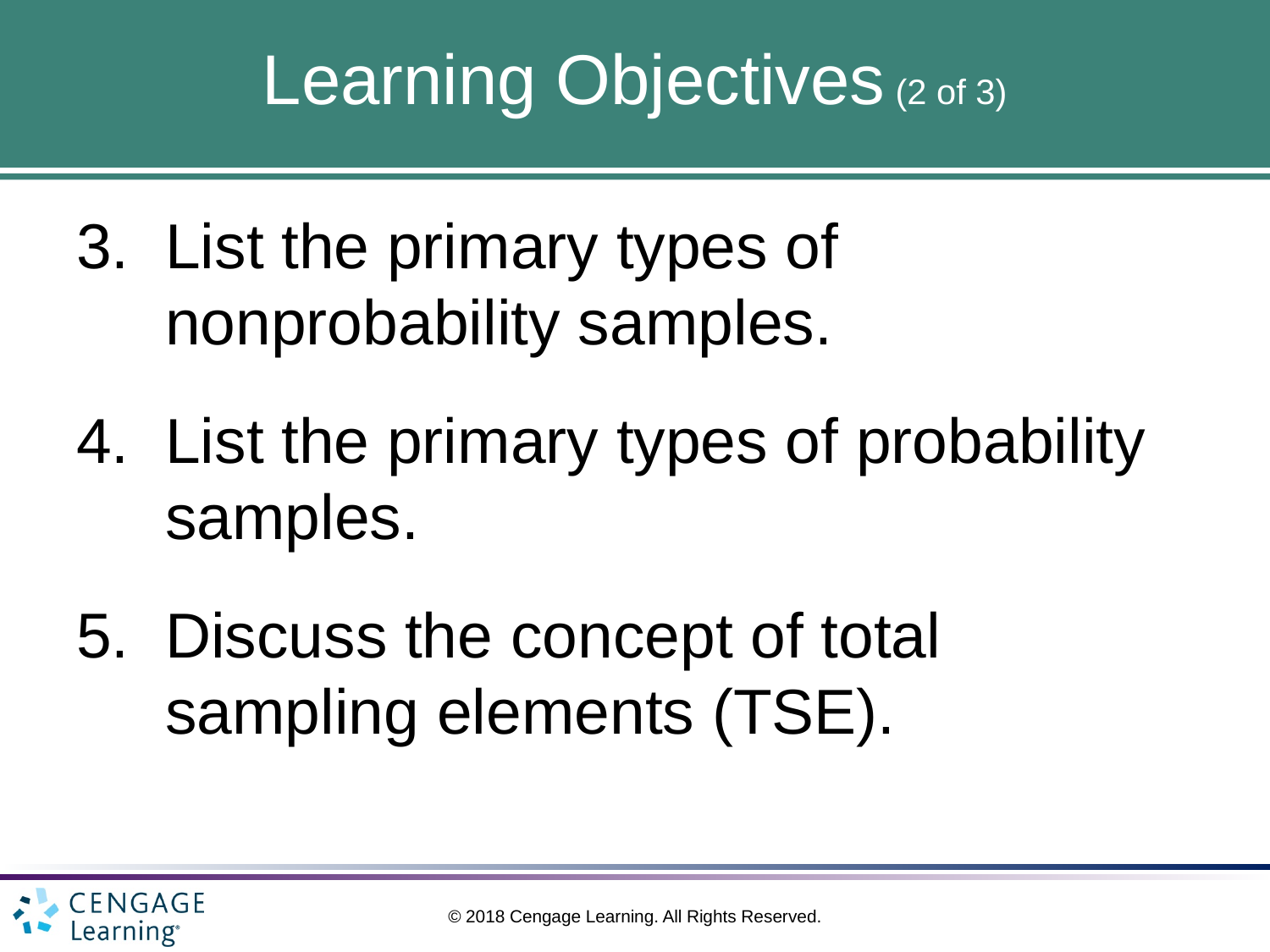

# Learning Objectives (2 of 3)
List the primary types of nonprobability samples.
List the primary types of probability samples.
Discuss the concept of total sampling elements (TSE).